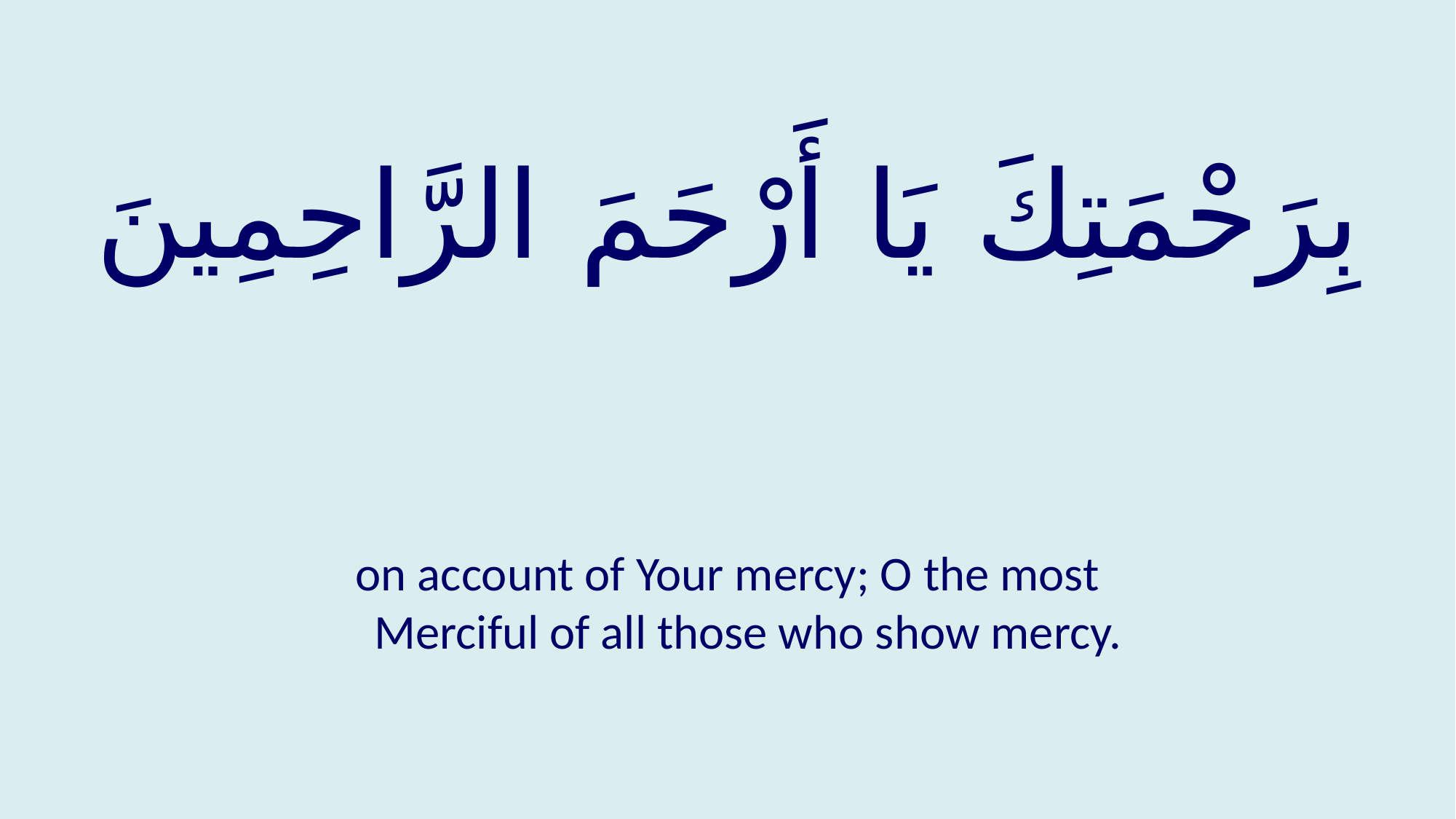

# بِرَحْمَتِكَ يَا أَرْحَمَ الرَّاحِمِينَ
on account of Your mercy; O the most Merciful of all those who show mercy.